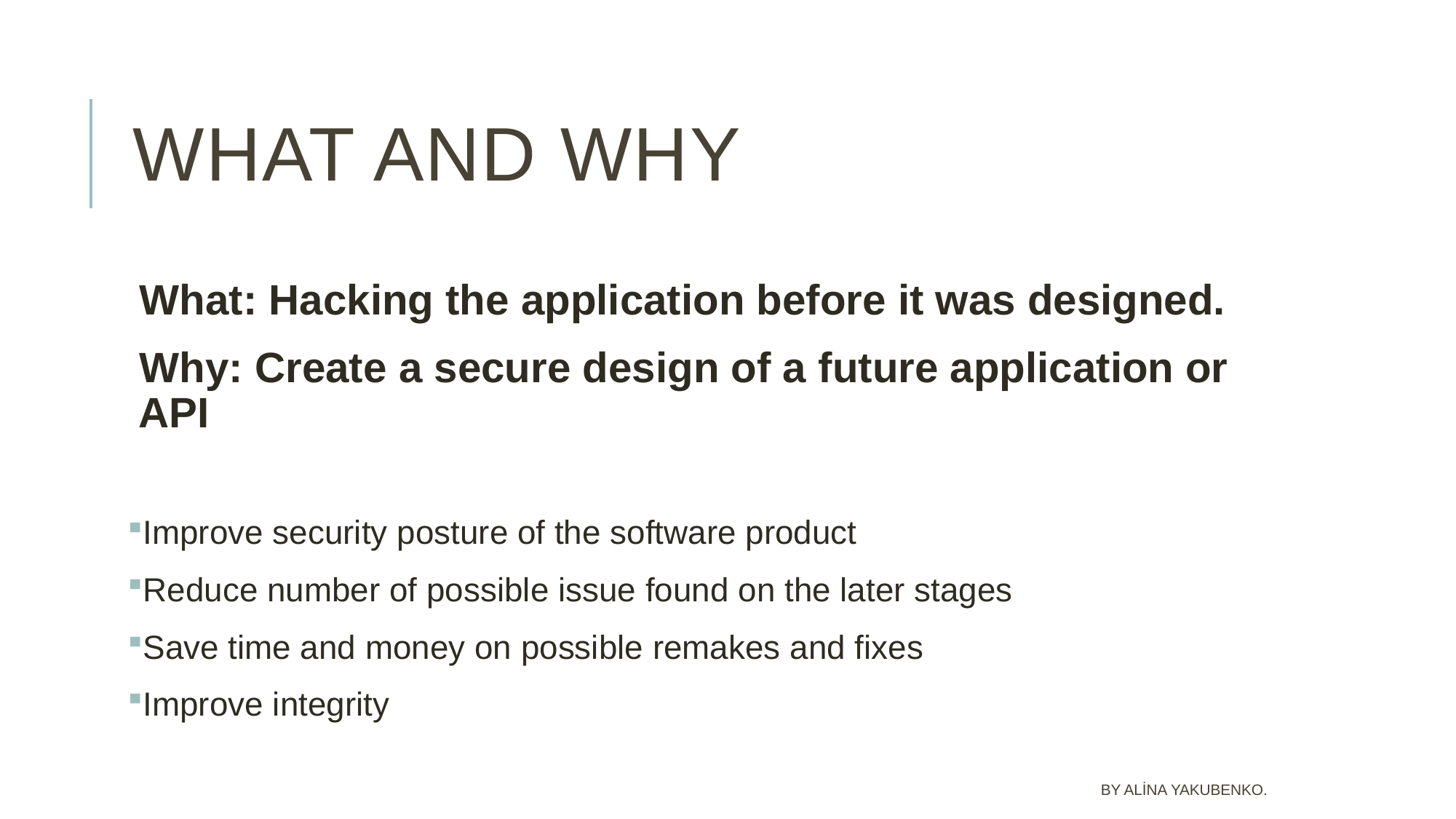

# What and WHY
What: Hacking the application before it was designed.
Why: Create a secure design of a future application or API

Improve security posture of the software product
Reduce number of possible issue found on the later stages
Save time and money on possible remakes and fixes
Improve integrity
By Alina Yakubenko.